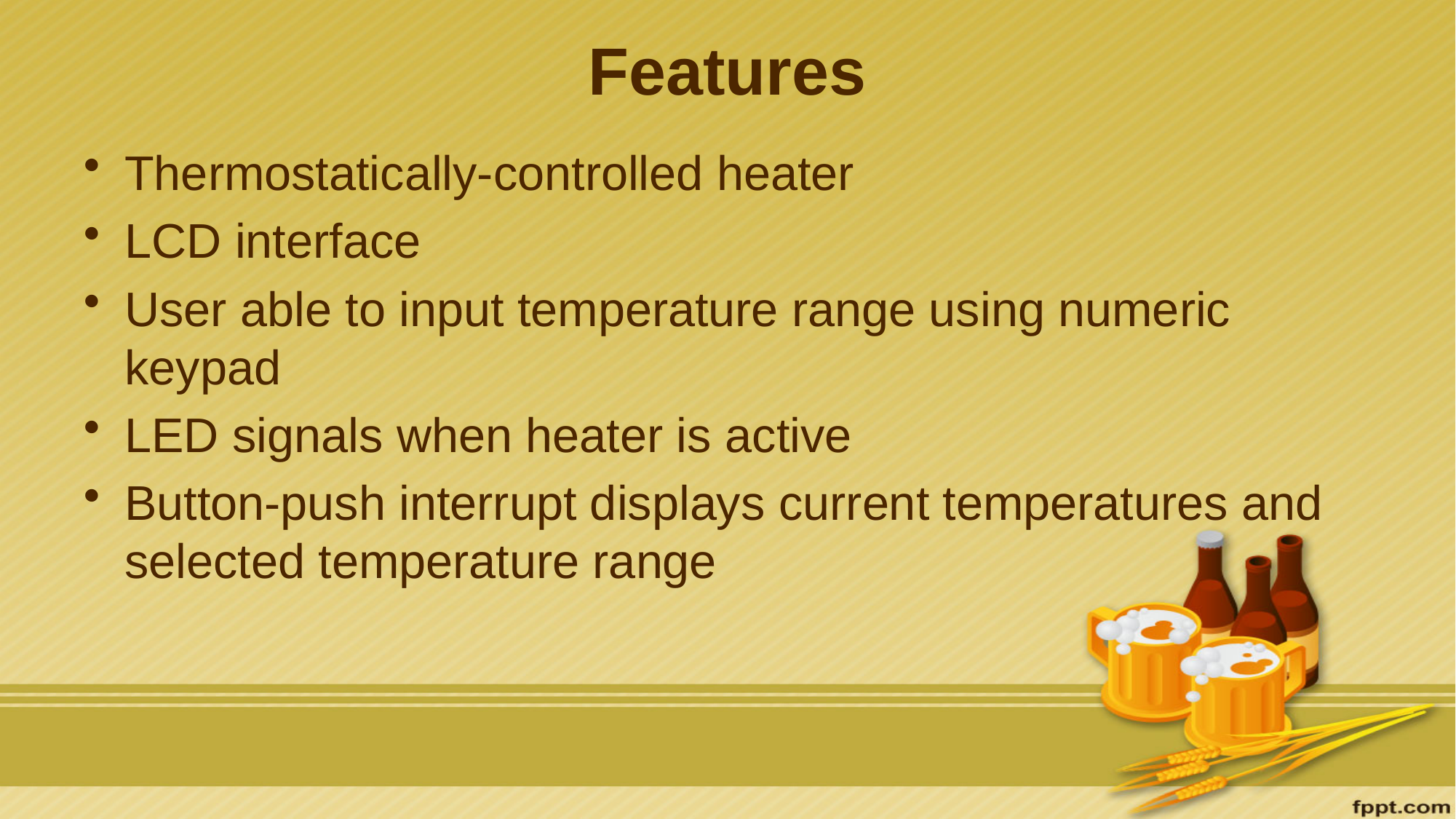

# Features
Thermostatically-controlled heater
LCD interface
User able to input temperature range using numeric keypad
LED signals when heater is active
Button-push interrupt displays current temperatures and selected temperature range